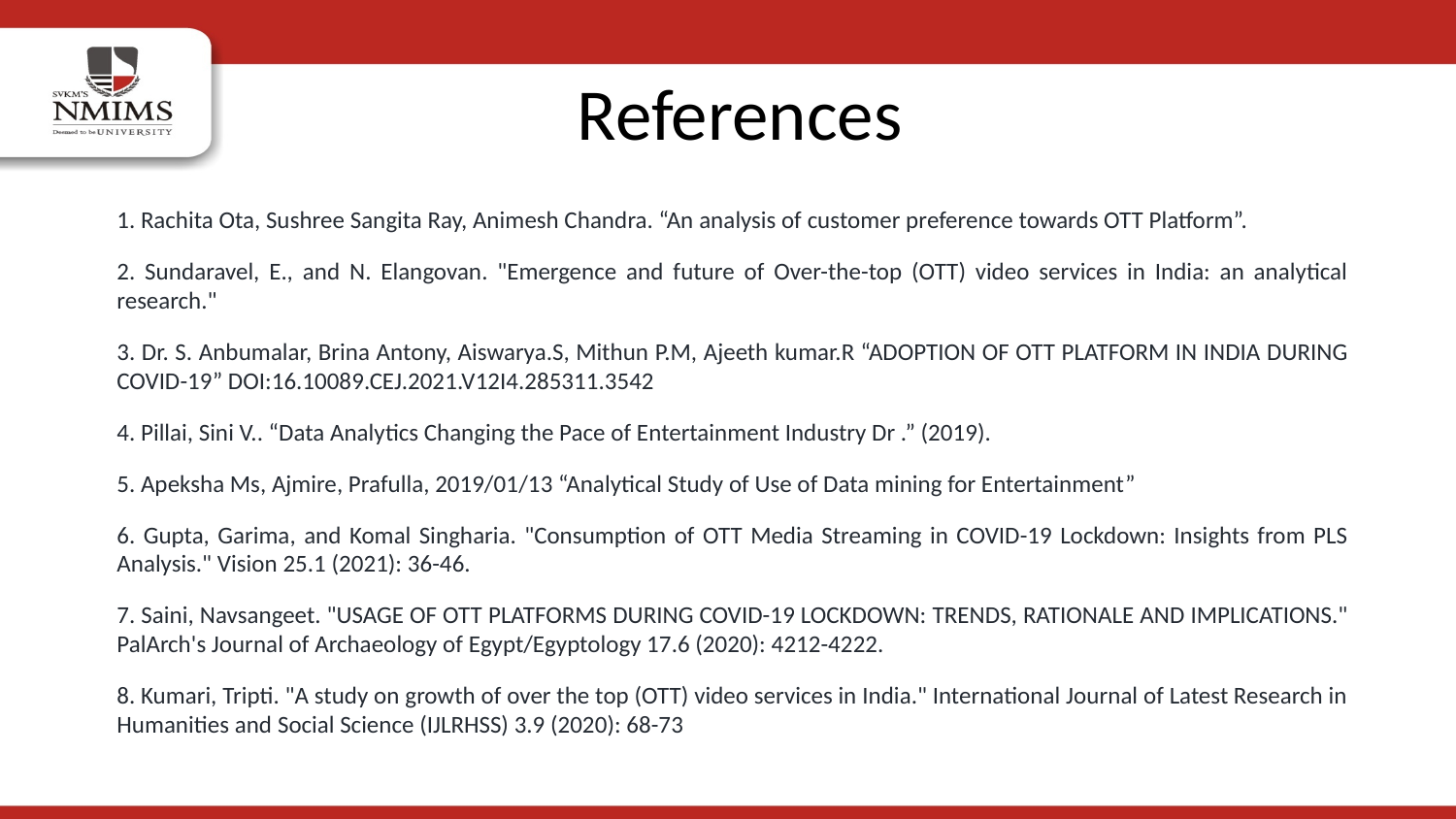

References
1. Rachita Ota, Sushree Sangita Ray, Animesh Chandra. “An analysis of customer preference towards OTT Platform”.
2. Sundaravel, E., and N. Elangovan. "Emergence and future of Over-the-top (OTT) video services in India: an analytical research."
3. Dr. S. Anbumalar, Brina Antony, Aiswarya.S, Mithun P.M, Ajeeth kumar.R “ADOPTION OF OTT PLATFORM IN INDIA DURING COVID-19” DOI:16.10089.CEJ.2021.V12I4.285311.3542
4. Pillai, Sini V.. “Data Analytics Changing the Pace of Entertainment Industry Dr .” (2019).
5. Apeksha Ms, Ajmire, Prafulla, 2019/01/13 “Analytical Study of Use of Data mining for Entertainment”
6. Gupta, Garima, and Komal Singharia. "Consumption of OTT Media Streaming in COVID-19 Lockdown: Insights from PLS Analysis." Vision 25.1 (2021): 36-46.
7. Saini, Navsangeet. "USAGE OF OTT PLATFORMS DURING COVID-19 LOCKDOWN: TRENDS, RATIONALE AND IMPLICATIONS." PalArch's Journal of Archaeology of Egypt/Egyptology 17.6 (2020): 4212-4222.
8. Kumari, Tripti. "A study on growth of over the top (OTT) video services in India." International Journal of Latest Research in Humanities and Social Science (IJLRHSS) 3.9 (2020): 68-73